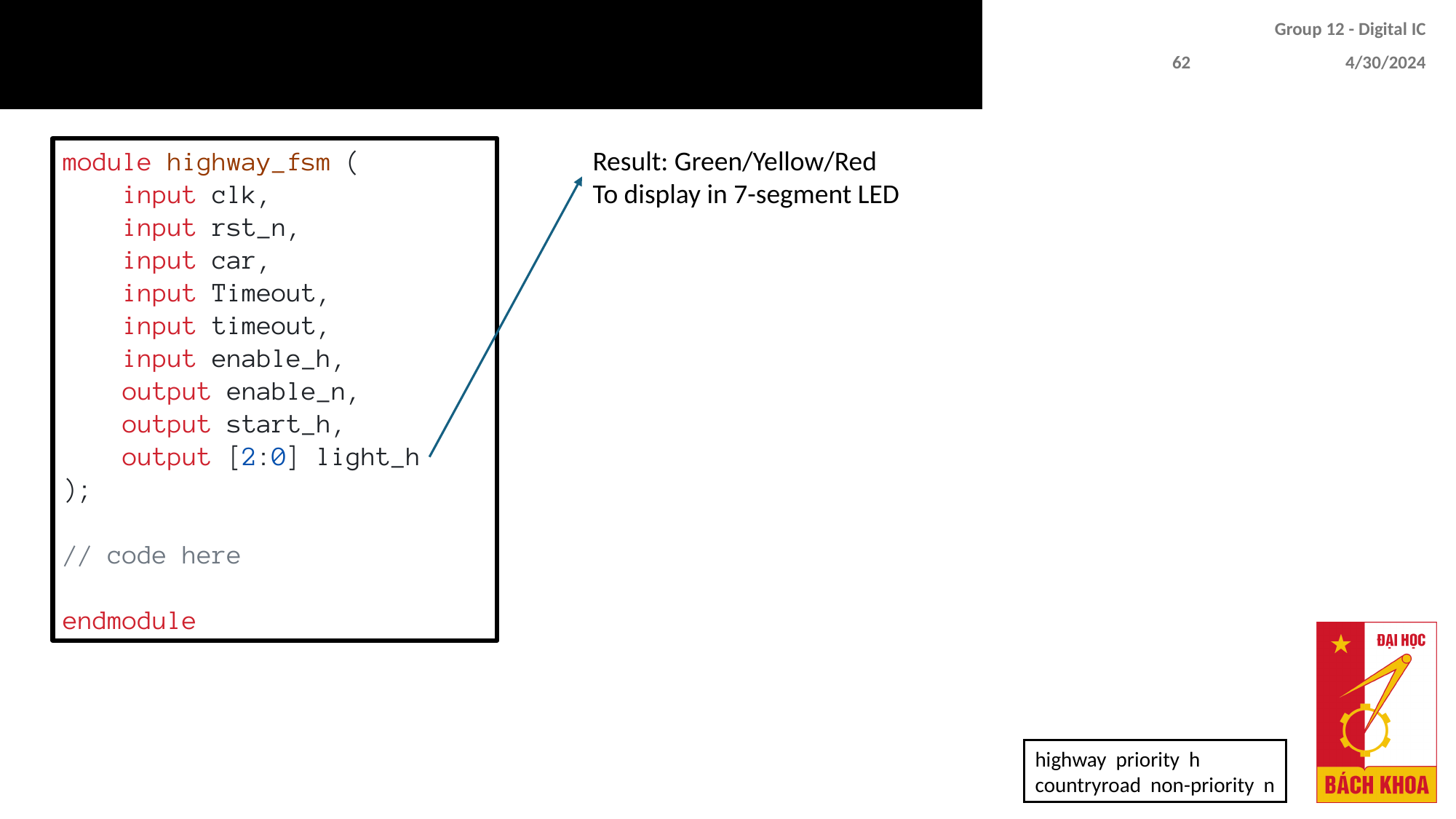

# highway_fsm block
Group 12 - Digital IC
62
4/30/2024
module highway_fsm (
    input clk,
    input rst_n,
    input car,
    input Timeout,
    input timeout,
    input enable_h,
    output enable_n,
    output start_h,
    output [2:0] light_h
);
// code here
endmodule
Result: Green/Yellow/Red
To display in 7-segment LED